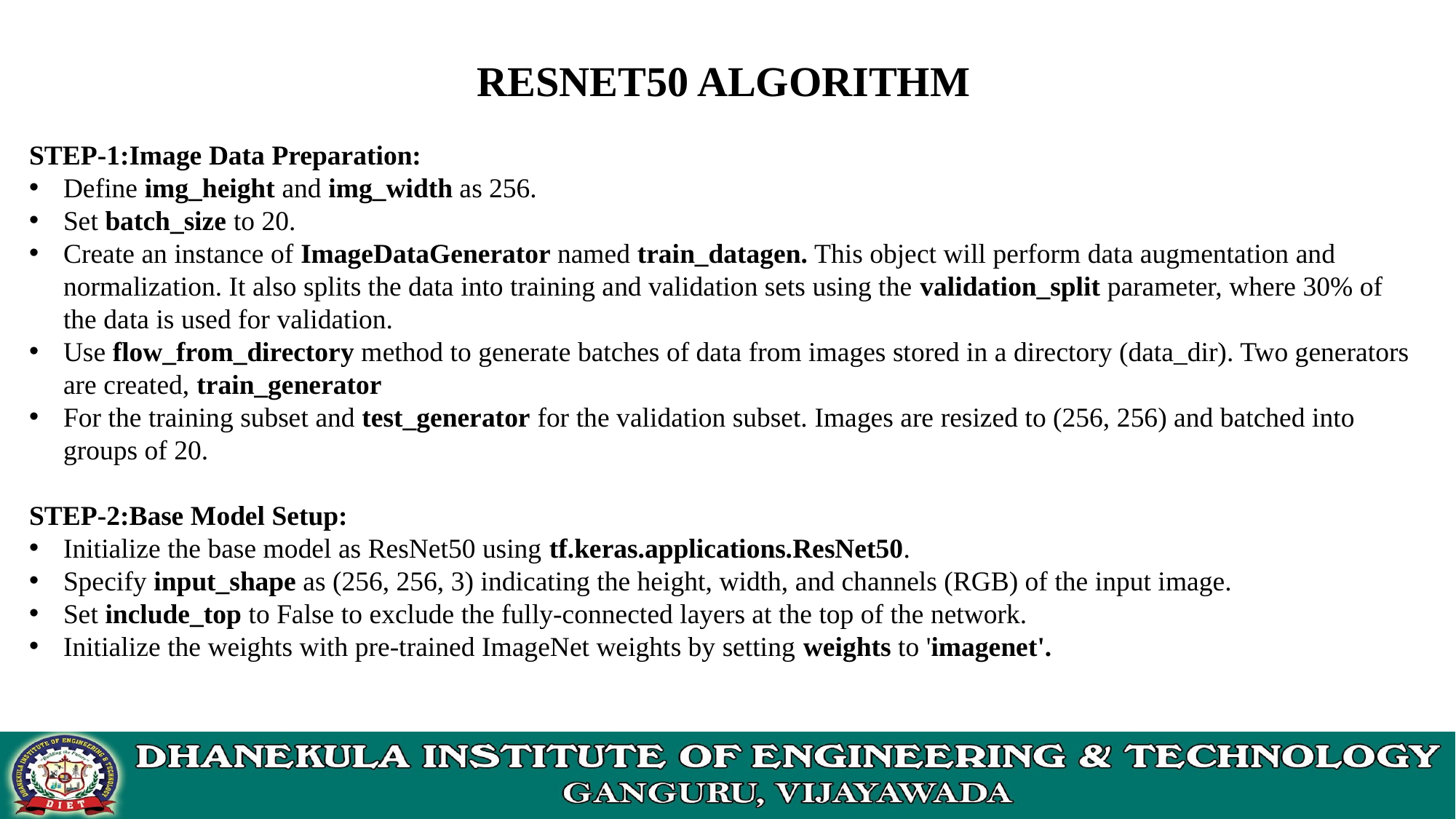

RESNET50 ALGORITHM

STEP-1:Image Data Preparation:
Define img_height and img_width as 256.
Set batch_size to 20.
Create an instance of ImageDataGenerator named train_datagen. This object will perform data augmentation and normalization. It also splits the data into training and validation sets using the validation_split parameter, where 30% of the data is used for validation.
Use flow_from_directory method to generate batches of data from images stored in a directory (data_dir). Two generators are created, train_generator
For the training subset and test_generator for the validation subset. Images are resized to (256, 256) and batched into groups of 20.

STEP-2:Base Model Setup:
Initialize the base model as ResNet50 using tf.keras.applications.ResNet50.
Specify input_shape as (256, 256, 3) indicating the height, width, and channels (RGB) of the input image.
Set include_top to False to exclude the fully-connected layers at the top of the network.
Initialize the weights with pre-trained ImageNet weights by setting weights to 'imagenet'.